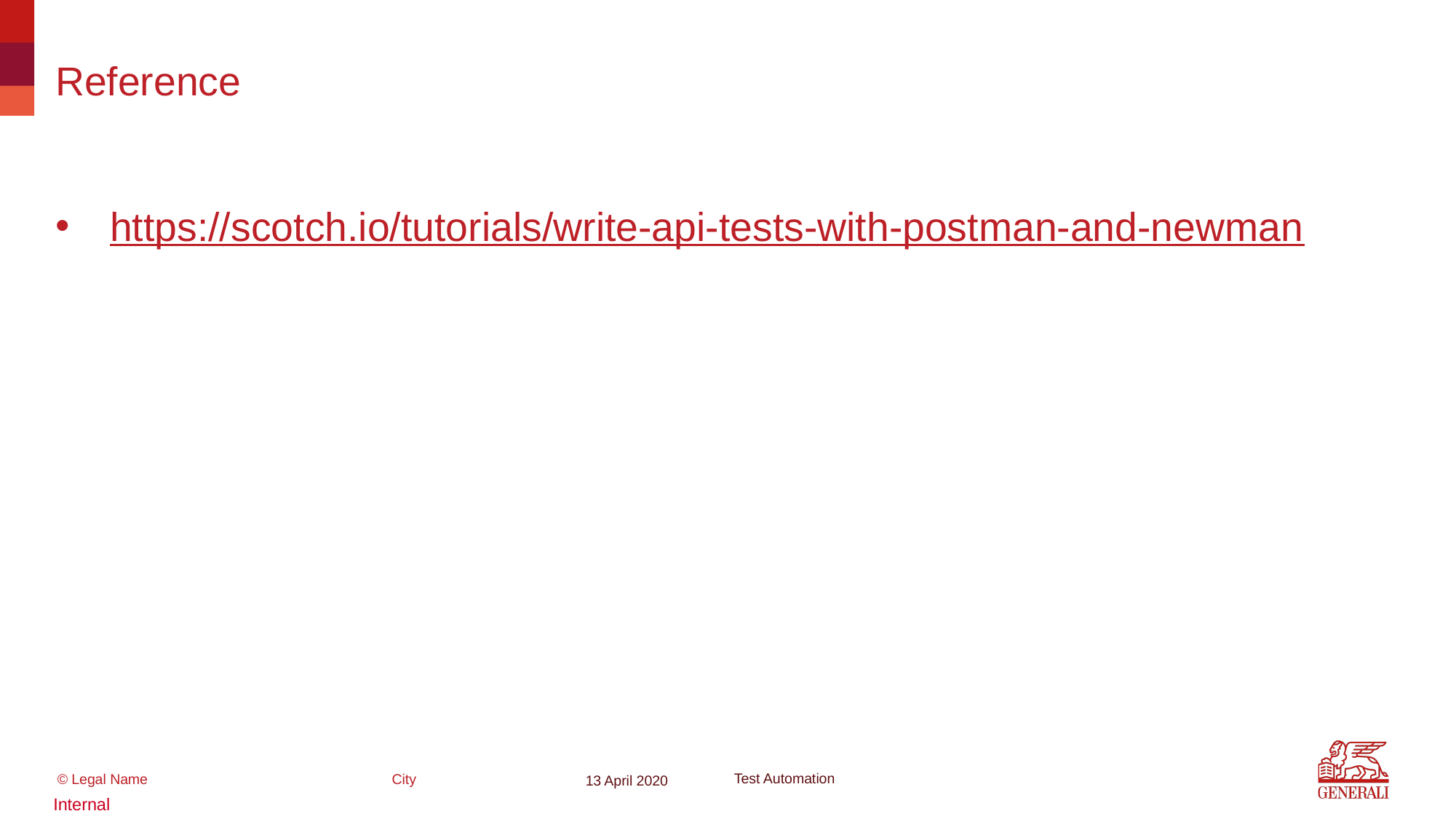

# Reference

https://scotch.io/tutorials/write-api-tests-with-postman-and-newman
13 April 2020
Test Automation